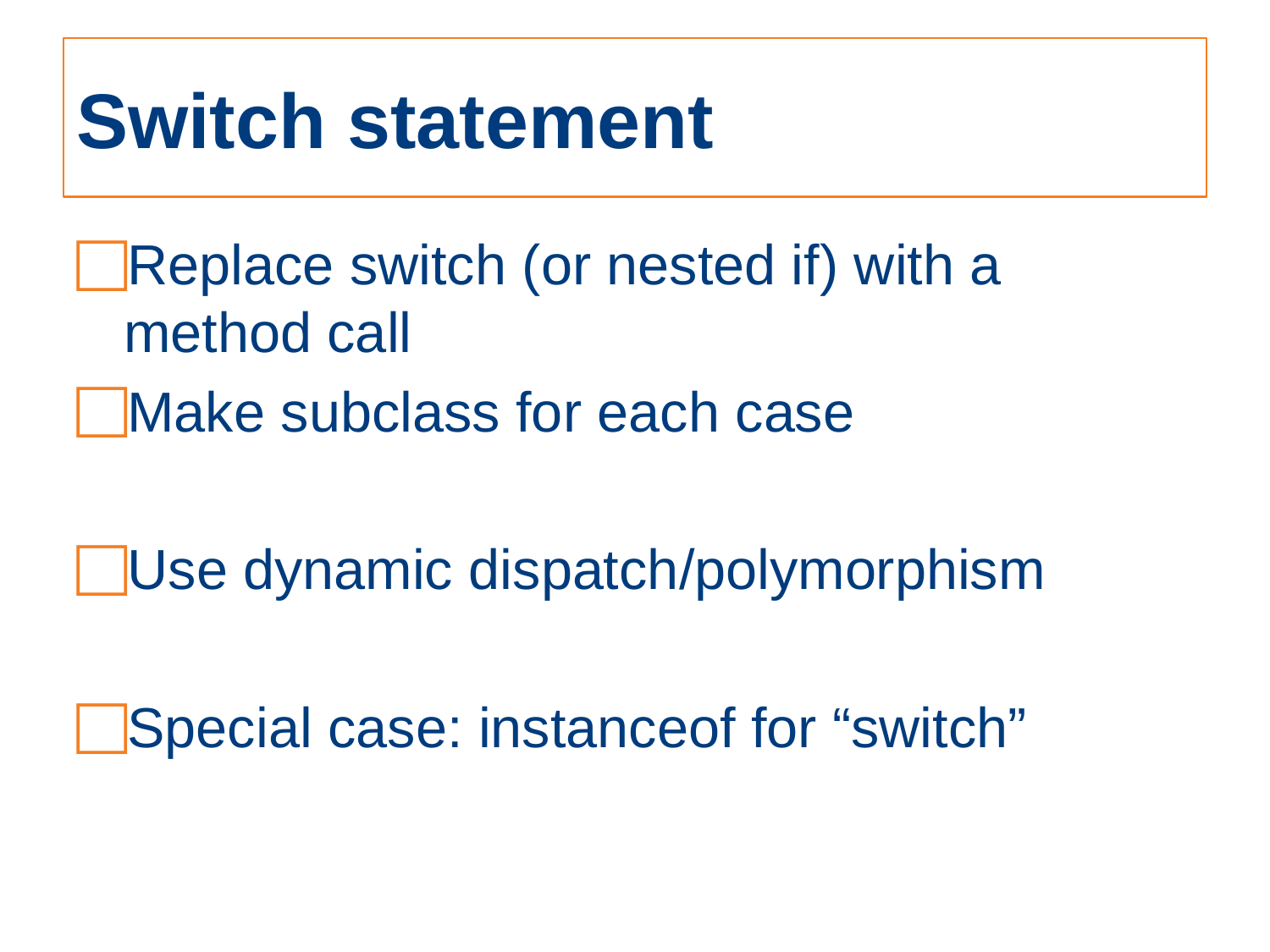

# Switch statement
Replace switch (or nested if) with a method call
Make subclass for each case

Use dynamic dispatch/polymorphism

Special case: instanceof for “switch”